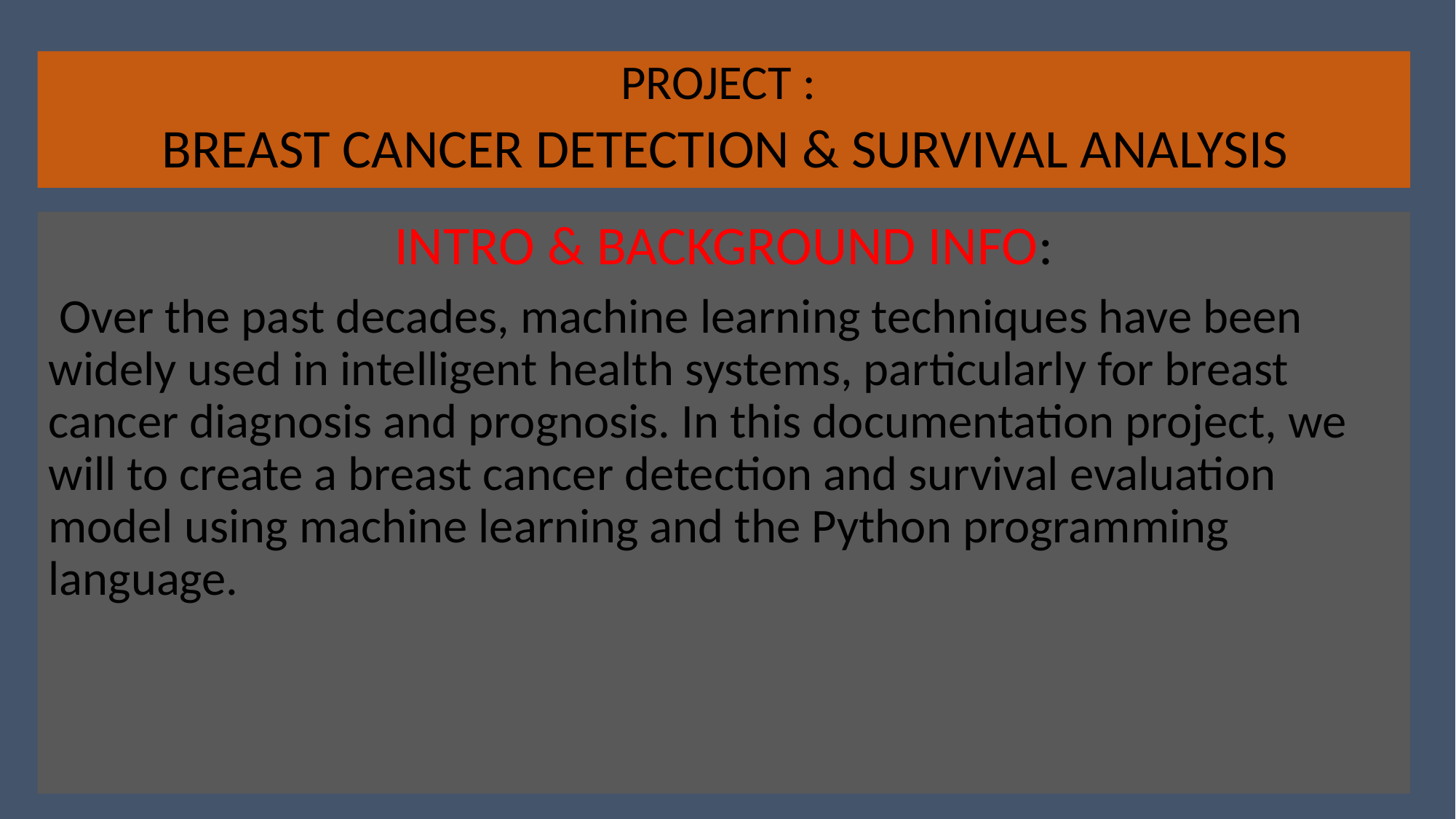

# PROJECT : BREAST CANCER DETECTION & SURVIVAL ANALYSIS
INTRO & BACKGROUND INFO:
 Over the past decades, machine learning techniques have been widely used in intelligent health systems, particularly for breast cancer diagnosis and prognosis. In this documentation project, we will to create a breast cancer detection and survival evaluation model using machine learning and the Python programming language.